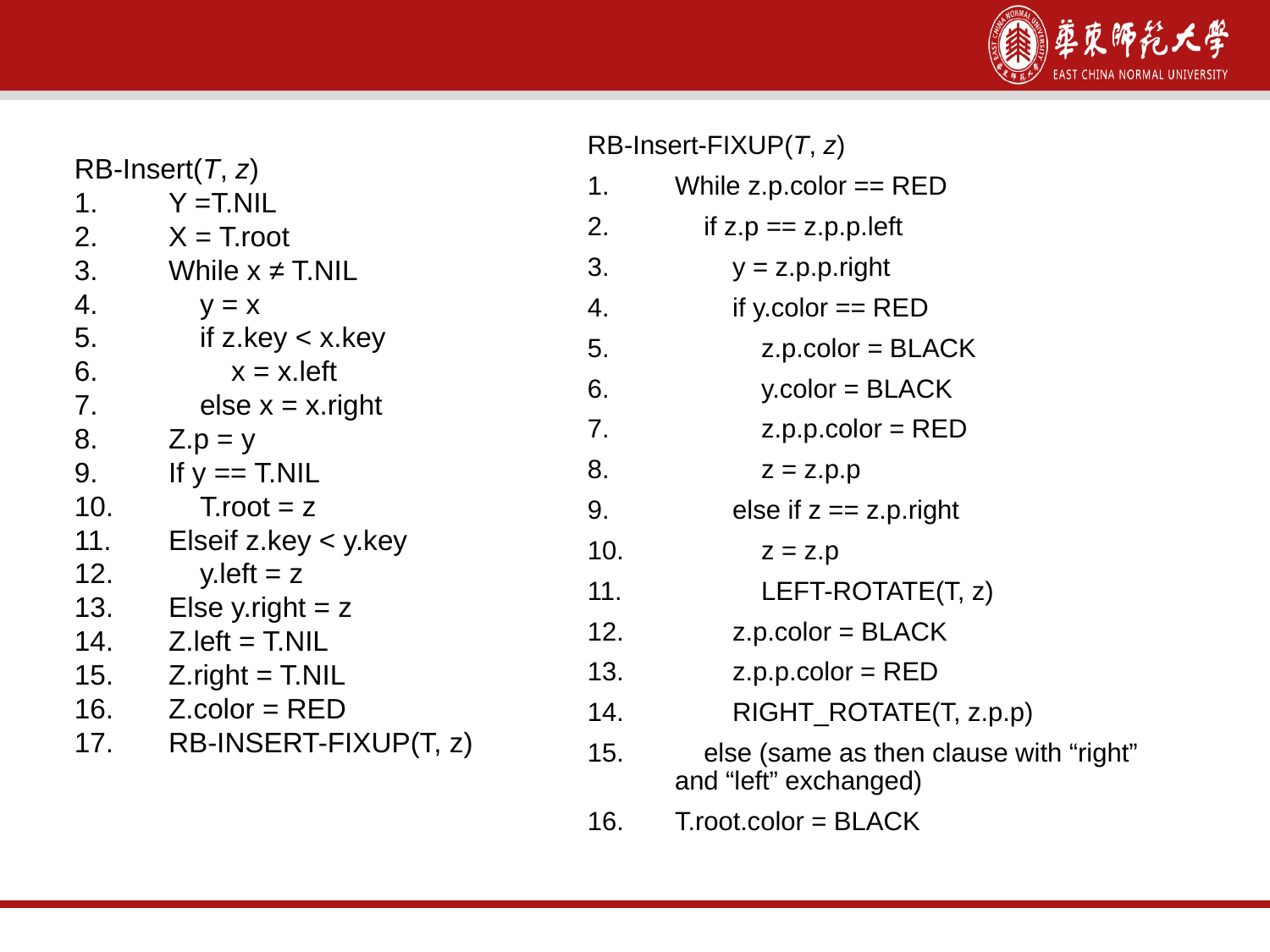

RB-Insert-FIXUP(T, z)
While z.p.color == RED
    if z.p == z.p.p.left
        y = z.p.p.right
        if y.color == RED
            z.p.color = BLACK
            y.color = BLACK
            z.p.p.color = RED
            z = z.p.p
        else if z == z.p.right
            z = z.p
            LEFT-ROTATE(T, z)
        z.p.color = BLACK
        z.p.p.color = RED
        RIGHT_ROTATE(T, z.p.p)
    else (same as then clause with “right” and “left” exchanged)
T.root.color = BLACK
RB-Insert(T, z)
Y =T.NIL
X = T.root
While x ≠ T.NIL
    y = x
    if z.key < x.key
        x = x.left
    else x = x.right
Z.p = y
If y == T.NIL
    T.root = z
Elseif z.key < y.key
    y.left = z
Else y.right = z
Z.left = T.NIL
Z.right = T.NIL
Z.color = RED
RB-INSERT-FIXUP(T, z)